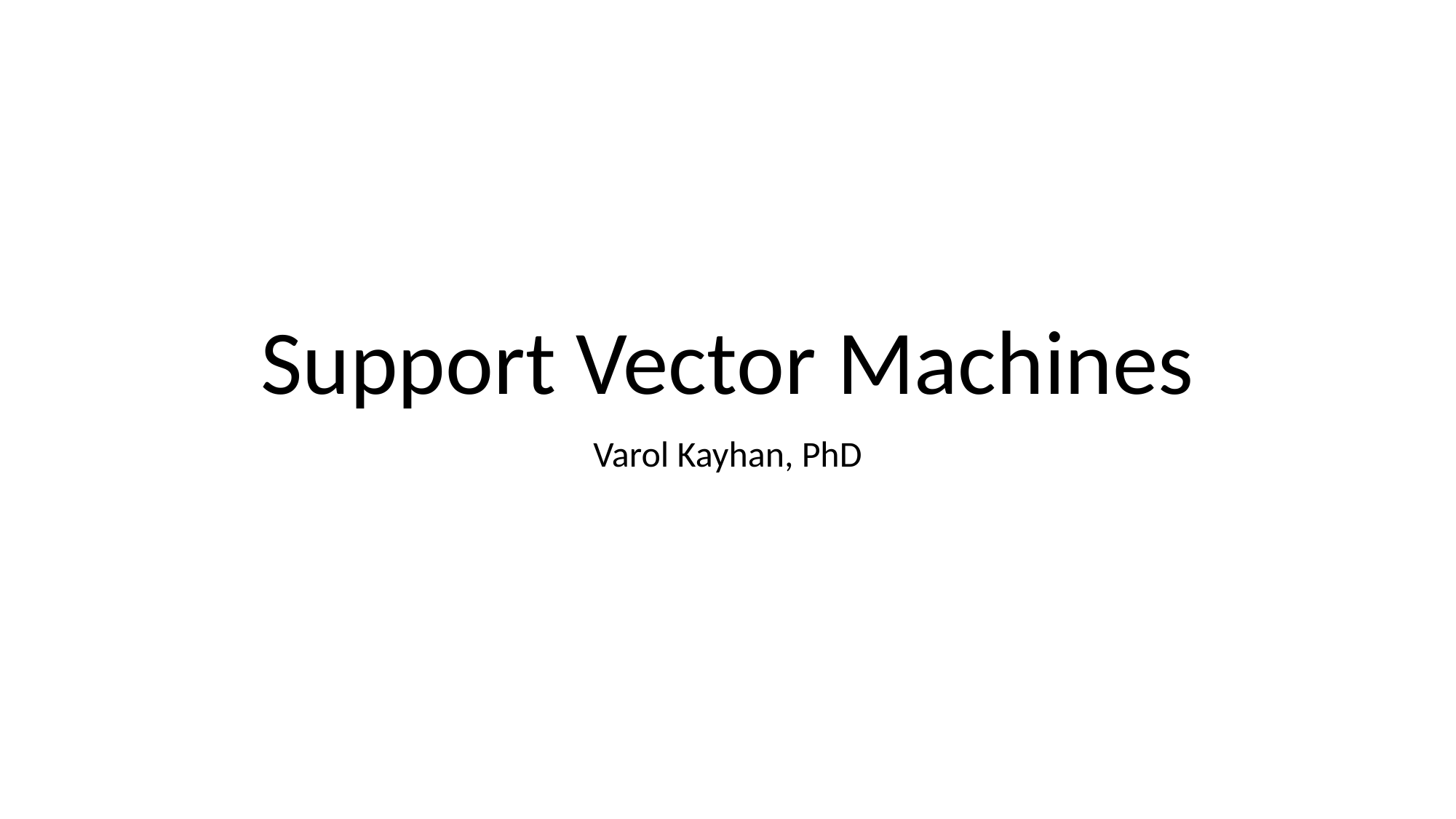

# Support Vector Machines
Varol Kayhan, PhD